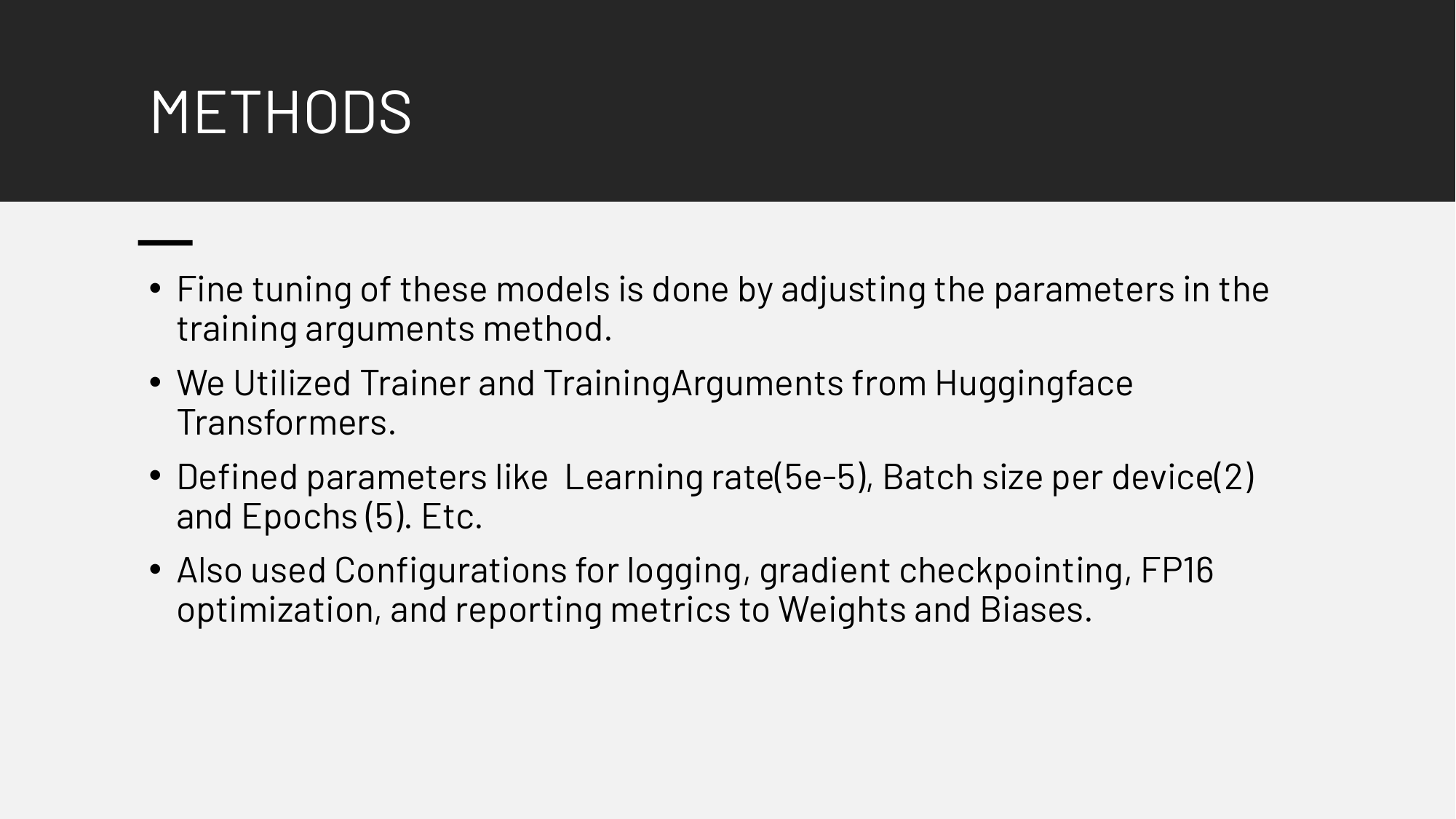

# METHODS

Fine tuning of these models is done by adjusting the parameters in the training arguments method.
We Utilized Trainer and TrainingArguments from Huggingface Transformers.
Defined parameters like  Learning rate(5e-5), Batch size per device(2) and Epochs (5). Etc.
Also used Configurations for logging, gradient checkpointing, FP16 optimization, and reporting metrics to Weights and Biases.